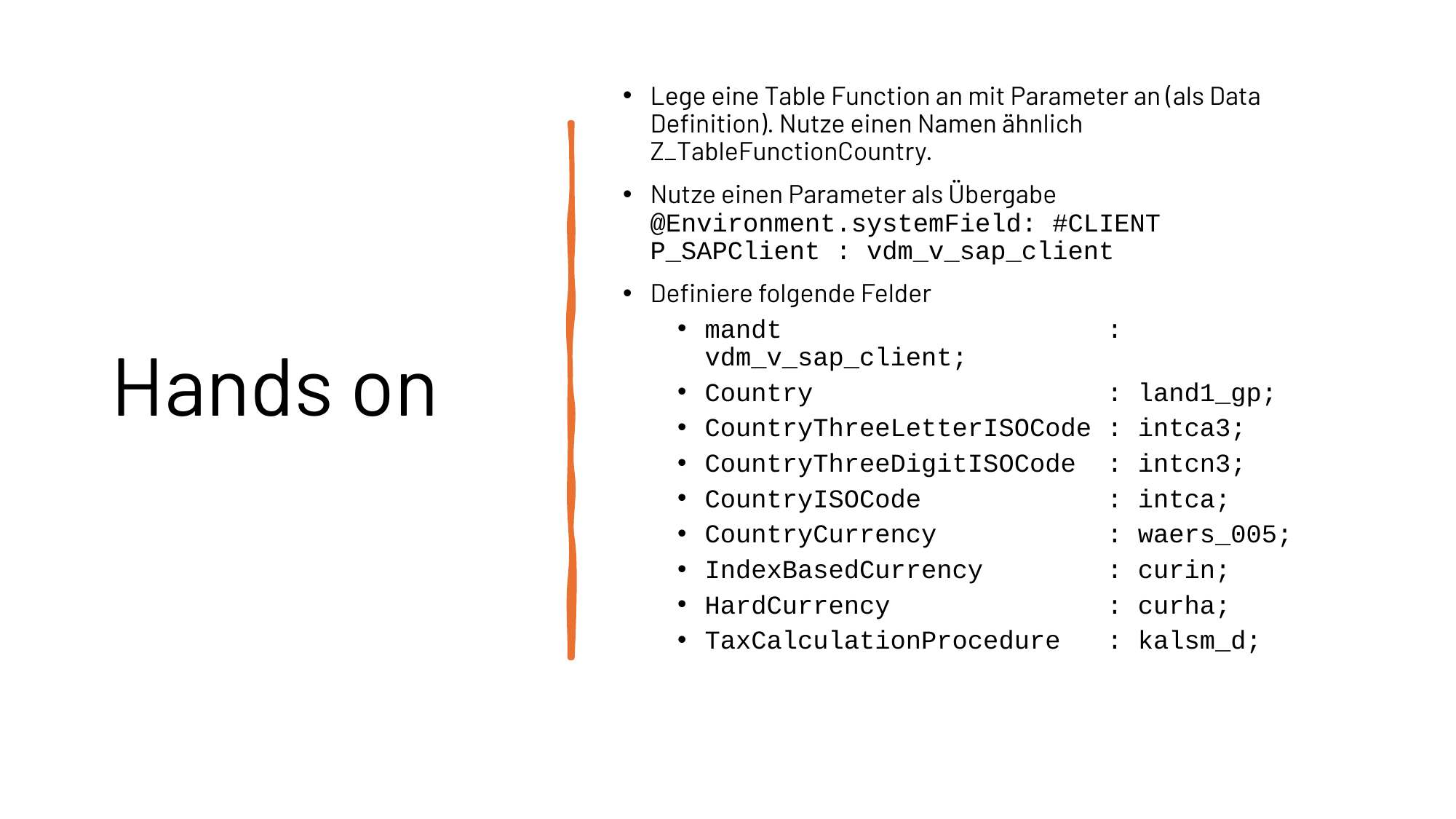

# Hands on
Lege eine Table Function an mit Parameter an (als Data Definition). Nutze einen Namen ähnlich Z_TableFunctionCountry.
Nutze einen Parameter als Übergabe
@Environment.systemField: #CLIENT
P_SAPClient : vdm_v_sap_client
Definiere folgende Felder
mandt                     : vdm_v_sap_client;
Country                   : land1_gp;
CountryThreeLetterISOCode : intca3;
CountryThreeDigitISOCode  : intcn3;
CountryISOCode            : intca;
CountryCurrency           : waers_005;
IndexBasedCurrency        : curin;
HardCurrency              : curha;
TaxCalculationProcedure   : kalsm_d;